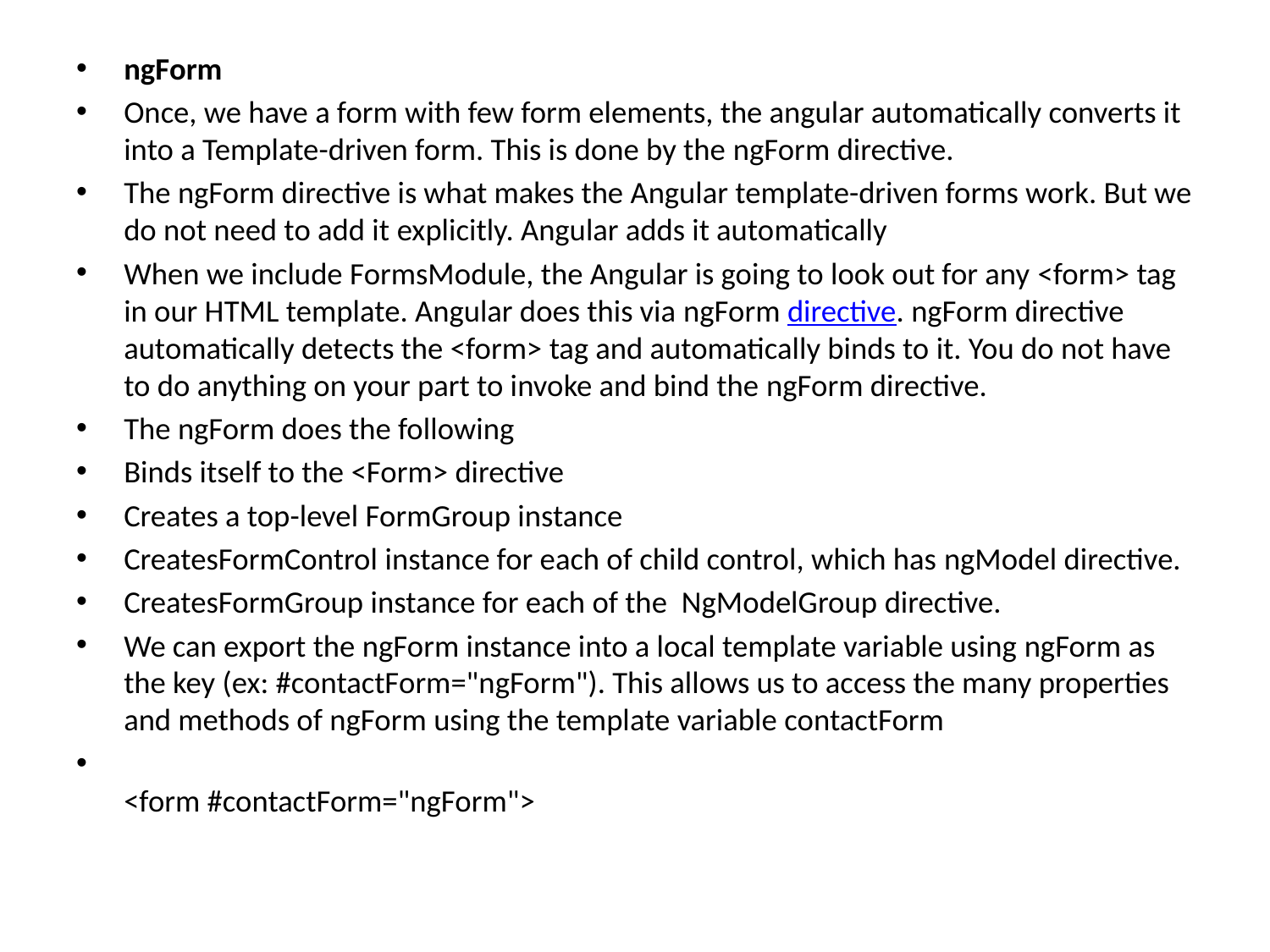

ngForm
Once, we have a form with few form elements, the angular automatically converts it into a Template-driven form. This is done by the ngForm directive.
The ngForm directive is what makes the Angular template-driven forms work. But we do not need to add it explicitly. Angular adds it automatically
When we include FormsModule, the Angular is going to look out for any <form> tag in our HTML template. Angular does this via ngForm directive. ngForm directive automatically detects the <form> tag and automatically binds to it. You do not have to do anything on your part to invoke and bind the ngForm directive.
The ngForm does the following
Binds itself to the <Form> directive
Creates a top-level FormGroup instance
CreatesFormControl instance for each of child control, which has ngModel directive.
CreatesFormGroup instance for each of the  NgModelGroup directive.
We can export the ngForm instance into a local template variable using ngForm as the key (ex: #contactForm="ngForm"). This allows us to access the many properties and methods of ngForm using the template variable contactForm
<form #contactForm="ngForm">